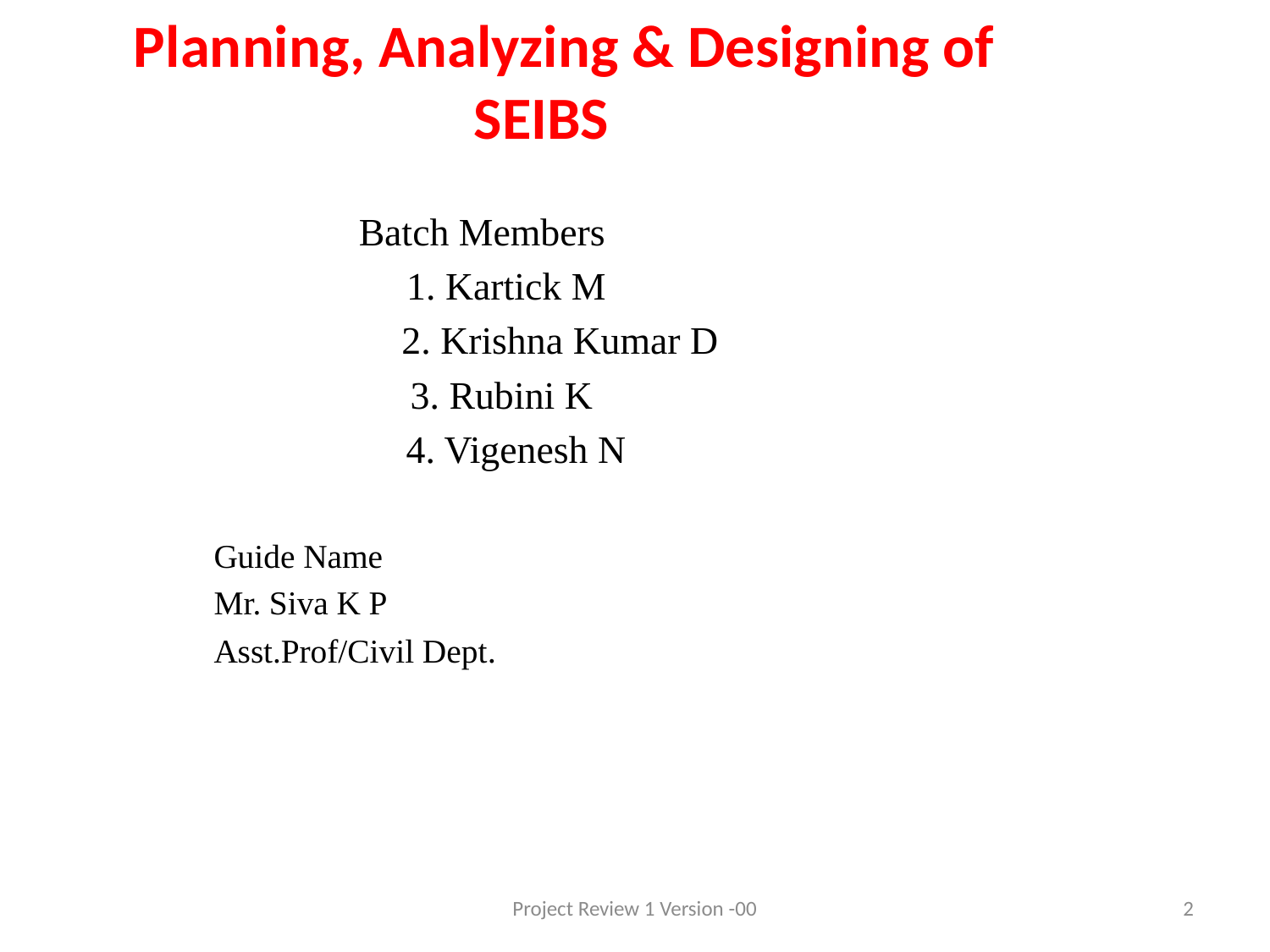

# Planning, Analyzing & Designing of SEIBS
Batch Members
    1. Kartick M
                2. Krishna Kumar D
   3. Rubini K
      4. Vigenesh N

Guide Name
Mr. Siva K P
Asst.Prof/Civil Dept.

Project Review 1 Version -00
2